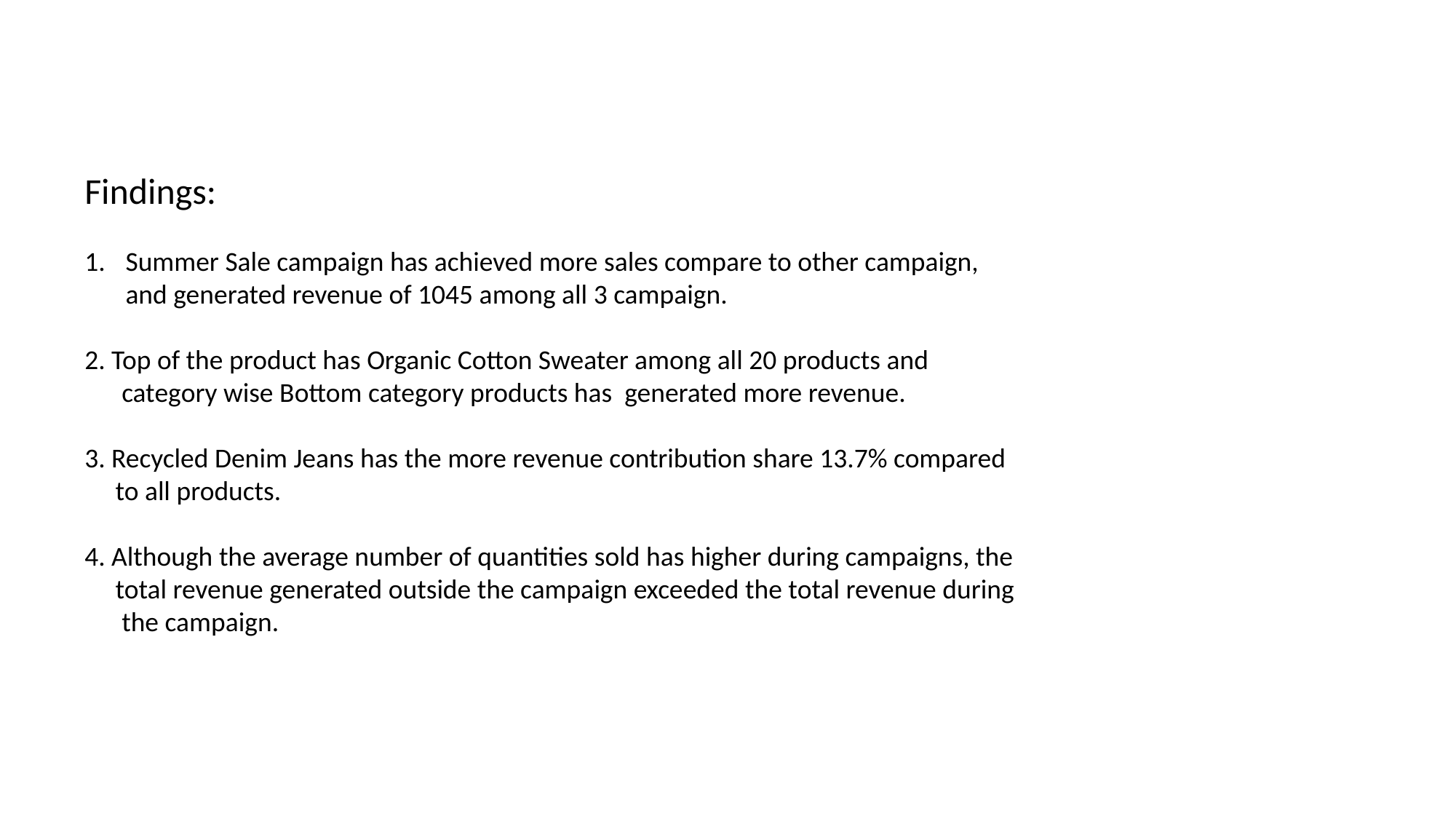

Findings:

Summer Sale campaign has achieved more sales compare to other campaign, and generated revenue of 1045 among all 3 campaign.

2. Top of the product has Organic Cotton Sweater among all 20 products and
      category wise Bottom category products has  generated more revenue.

3. Recycled Denim Jeans has the more revenue contribution share 13.7% compared
     to all products.
4. Although the average number of quantities sold has higher during campaigns, the
     total revenue generated outside the campaign exceeded the total revenue during
      the campaign.